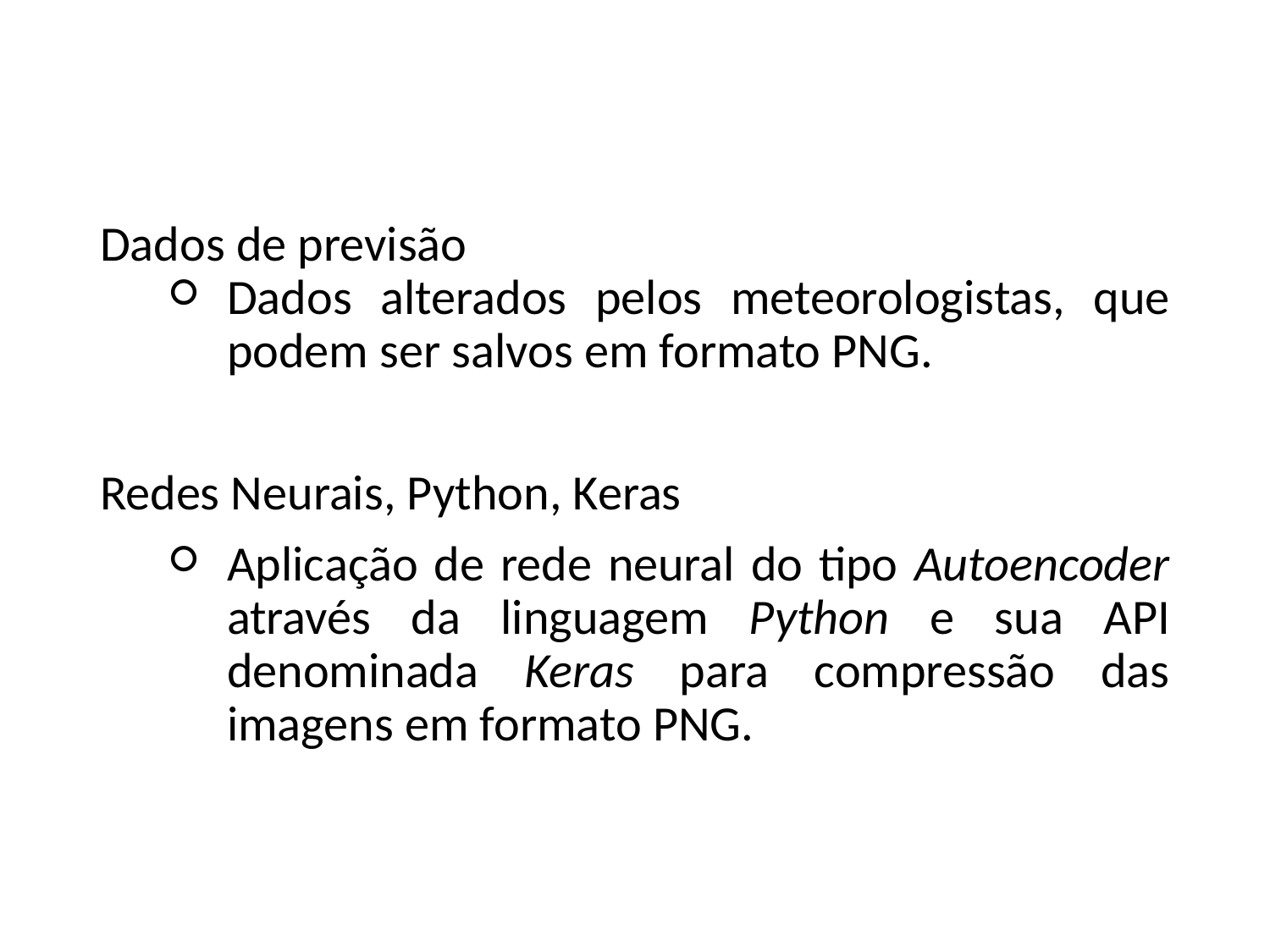

Dados de previsão
Dados alterados pelos meteorologistas, que podem ser salvos em formato PNG.

Redes Neurais, Python, Keras
Aplicação de rede neural do tipo Autoencoder através da linguagem Python e sua API denominada Keras para compressão das imagens em formato PNG.